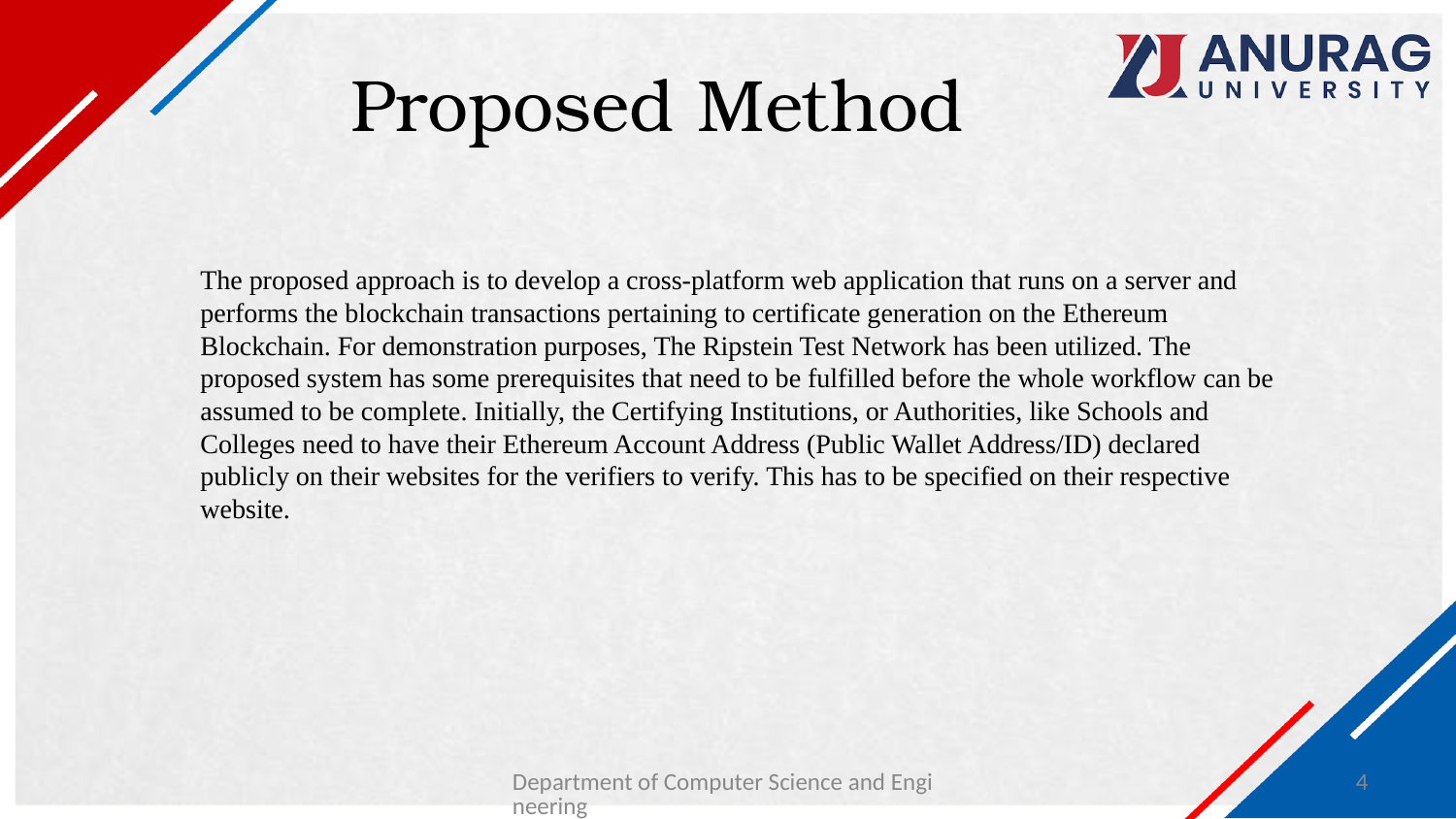

# Proposed Method
The proposed approach is to develop a cross-platform web application that runs on a server and performs the blockchain transactions pertaining to certificate generation on the Ethereum Blockchain. For demonstration purposes, The Ripstein Test Network has been utilized. The proposed system has some prerequisites that need to be fulfilled before the whole workflow can be assumed to be complete. Initially, the Certifying Institutions, or Authorities, like Schools and Colleges need to have their Ethereum Account Address (Public Wallet Address/ID) declared publicly on their websites for the verifiers to verify. This has to be specified on their respective website.

Department of Computer Science and Engineering
4